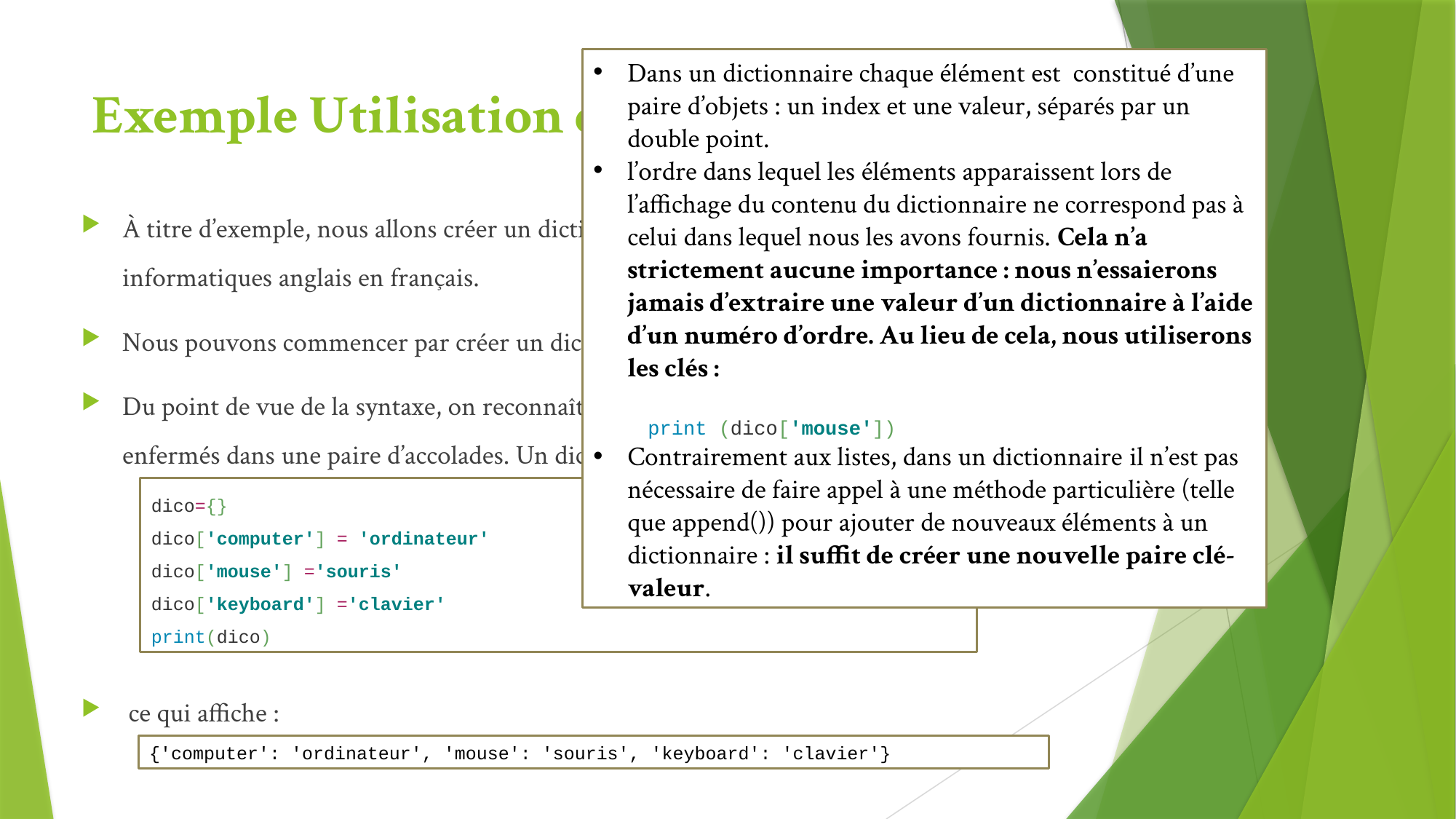

Dans un dictionnaire chaque élément est  constitué d’une paire d’objets : un index et une valeur, séparés par un double point.
l’ordre dans lequel les éléments apparaissent lors de l’affichage du contenu du dictionnaire ne correspond pas à celui dans lequel nous les avons fournis. Cela n’a strictement aucune importance : nous n’essaierons jamais d’extraire une valeur d’un dictionnaire à l’aide d’un numéro d’ordre. Au lieu de cela, nous utiliserons les clés :

print (dico['mouse'])
Contrairement aux listes, dans un dictionnaire il n’est pas nécessaire de faire appel à une méthode particulière (telle que append()) pour ajouter de nouveaux éléments à un dictionnaire : il suffit de créer une nouvelle paire clé-valeur.
# Exemple Utilisation dictionnaire
À titre d’exemple, nous allons créer un dictionnaire de langue, pour la traduction de termes informatiques anglais en français.
Nous pouvons commencer par créer un dictionnaire vide, puis le remplir petit à petit.
Du point de vue de la syntaxe, on reconnaît un dictionnaire au fait que ses éléments sont enfermés dans une paire d’accolades. Un dictionnaire vide sera donc noté { } :

 ce qui affiche :
dico={}
dico['computer'] = 'ordinateur'
dico['mouse'] ='souris'
dico['keyboard'] ='clavier'
print(dico)
{'computer': 'ordinateur', 'mouse': 'souris', 'keyboard': 'clavier'}